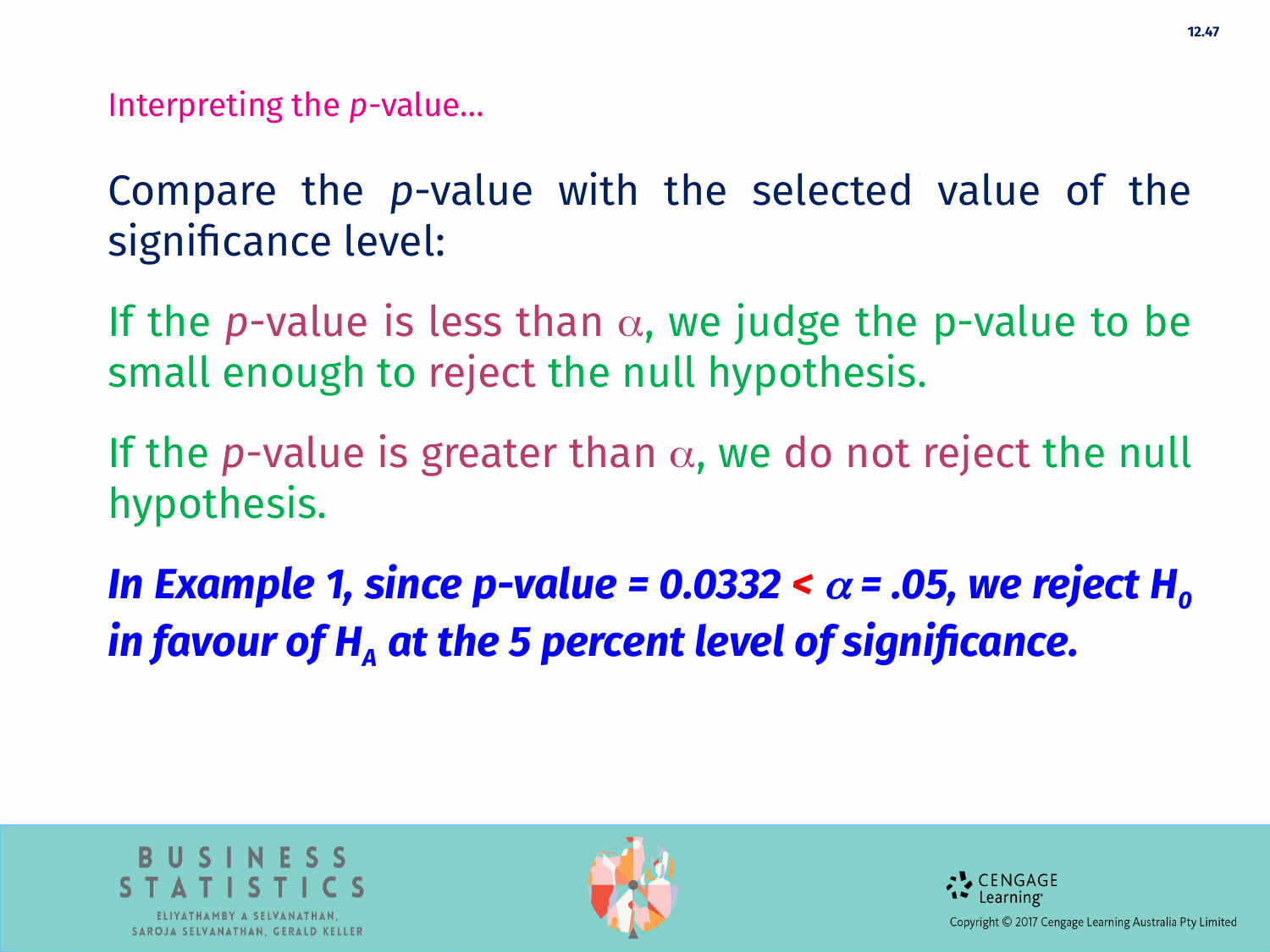

12.47
Interpreting the p-value…
Compare the p-value with the selected value of the significance level:
If the p-value is less than α, we judge the p-value to be small enough to reject the null hypothesis.
If the p-value is greater than α, we do not reject the null hypothesis.
In Example 1, since p-value = 0.0332 < α = .05, we reject H0 in favour of HA at the 5 percent level of significance.